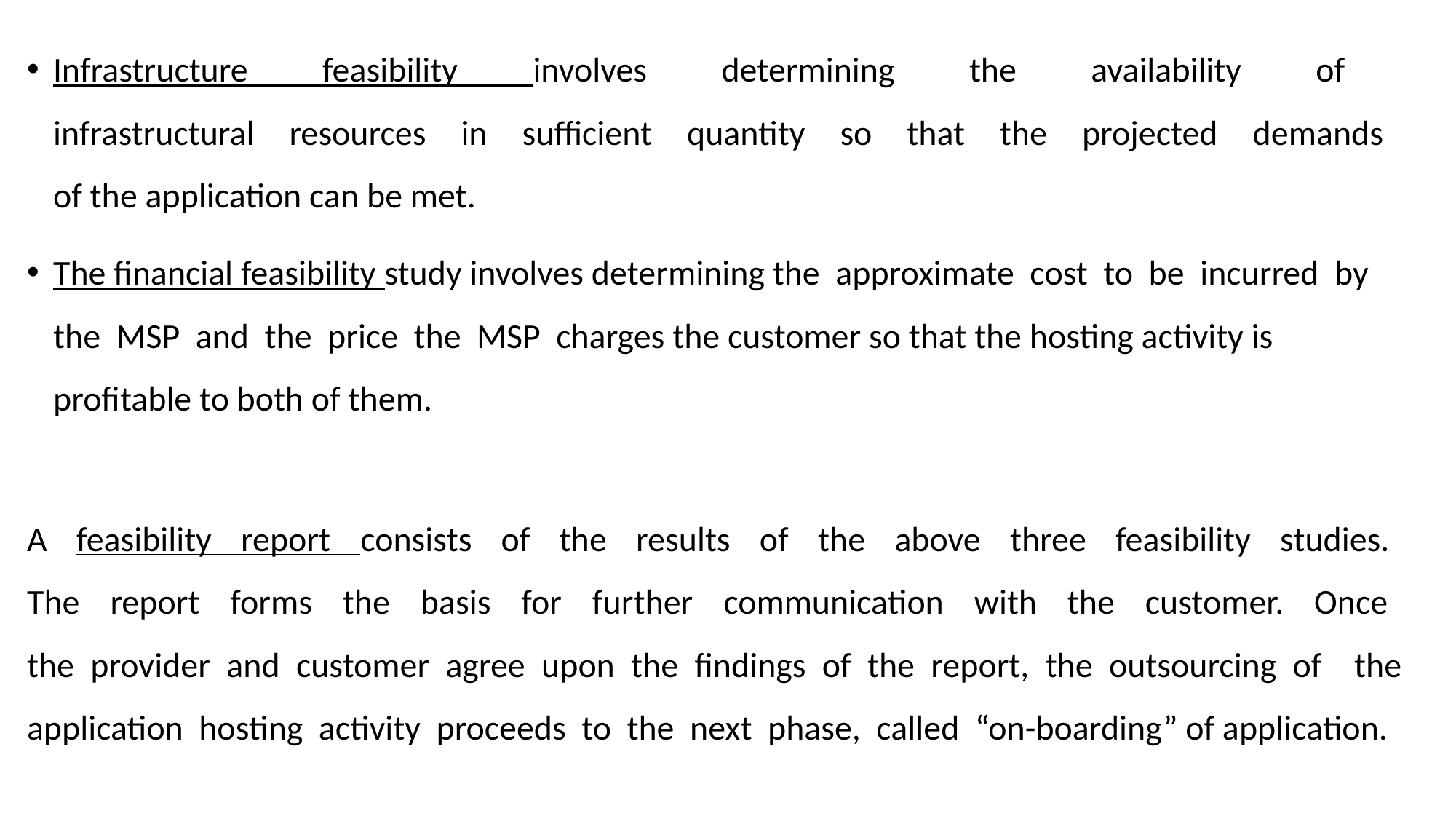

Infrastructure feasibility involves determining the availability of
infrastructural resources in sufficient quantity so that the projected demands
of the application can be met.
The financial feasibility study involves determining the  approximate  cost  to  be  incurred  by  the  MSP  and  the  price  the  MSP  charges the customer so that the hosting activity is profitable to both of them.
A feasibility report consists of the results of the above three feasibility studies.
The report forms the basis for further communication with the customer. Once
the provider and customer agree upon the findings of the report, the outsourcing of  the  application  hosting  activity  proceeds  to  the  next  phase,  called  “on-boarding” of application.